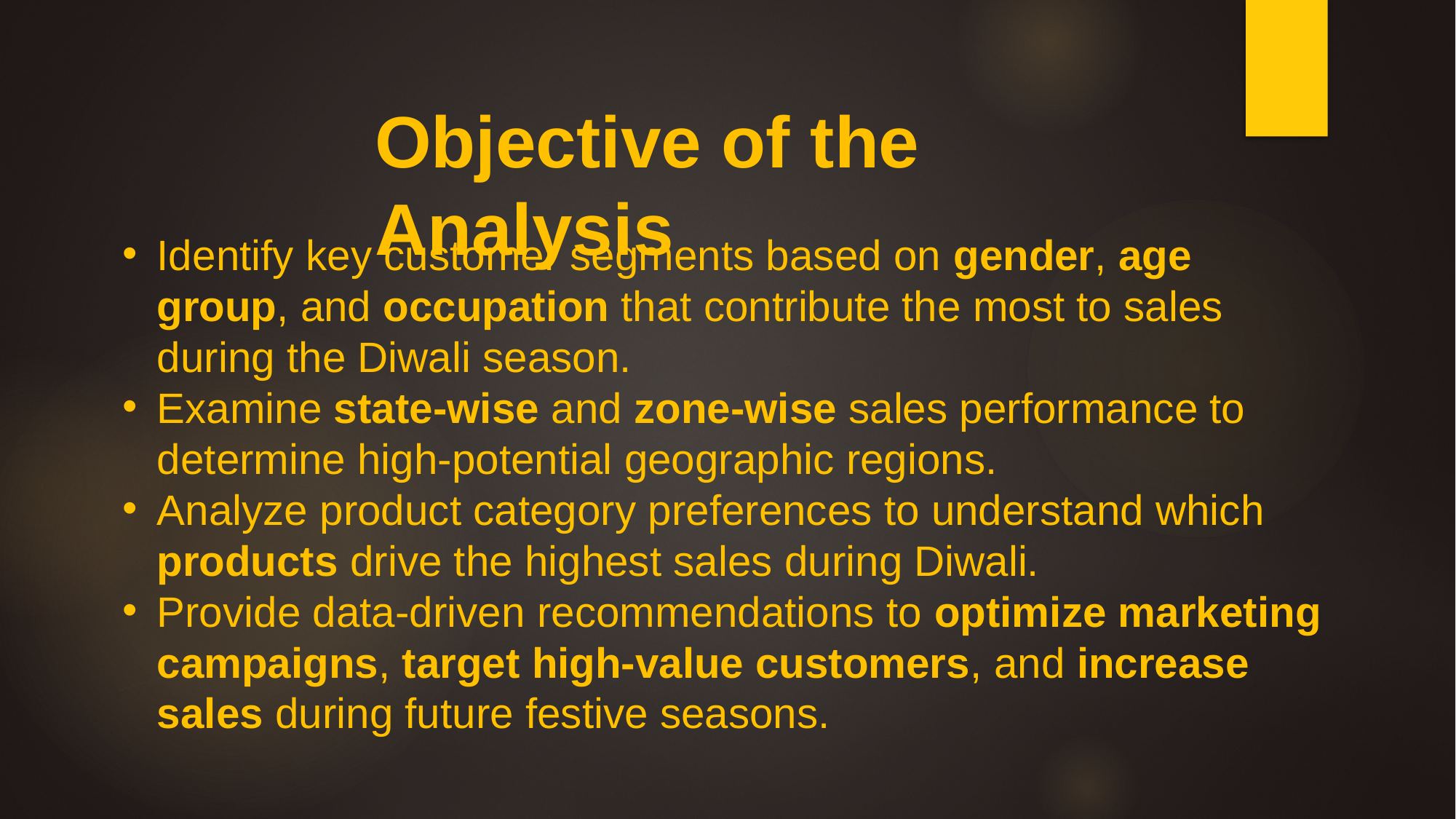

Objective of the Analysis
Identify key customer segments based on gender, age group, and occupation that contribute the most to sales during the Diwali season.
Examine state-wise and zone-wise sales performance to determine high-potential geographic regions.
Analyze product category preferences to understand which products drive the highest sales during Diwali.
Provide data-driven recommendations to optimize marketing campaigns, target high-value customers, and increase sales during future festive seasons.